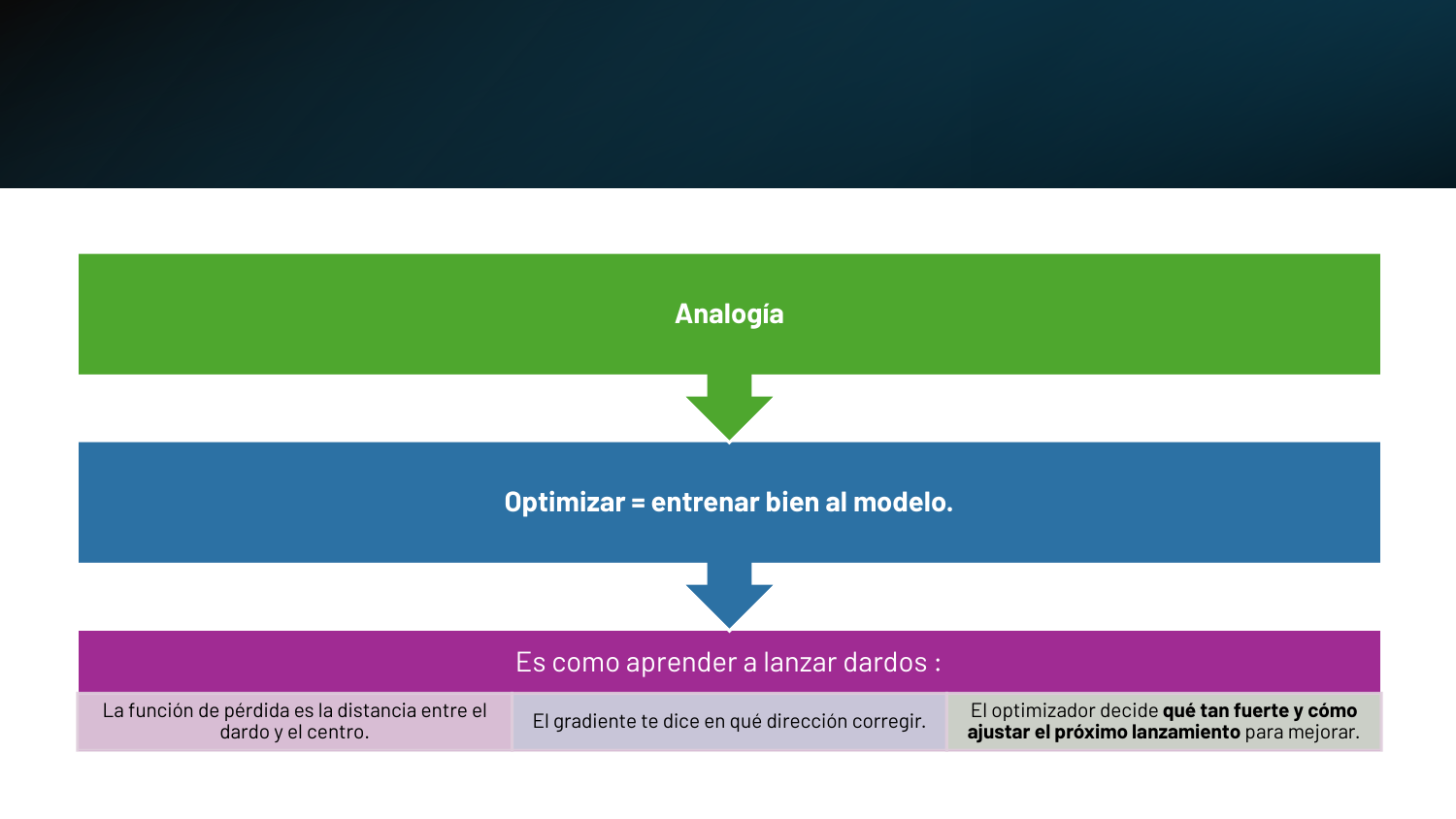

Es como aprender a lanzar dardos :
La función de pérdida es la distancia entre el dardo y el centro.
El gradiente te dice en qué dirección corregir.
El optimizador decide qué tan fuerte y cómo ajustar el próximo lanzamiento para mejorar.
Optimizar = entrenar bien al modelo.
Analogía